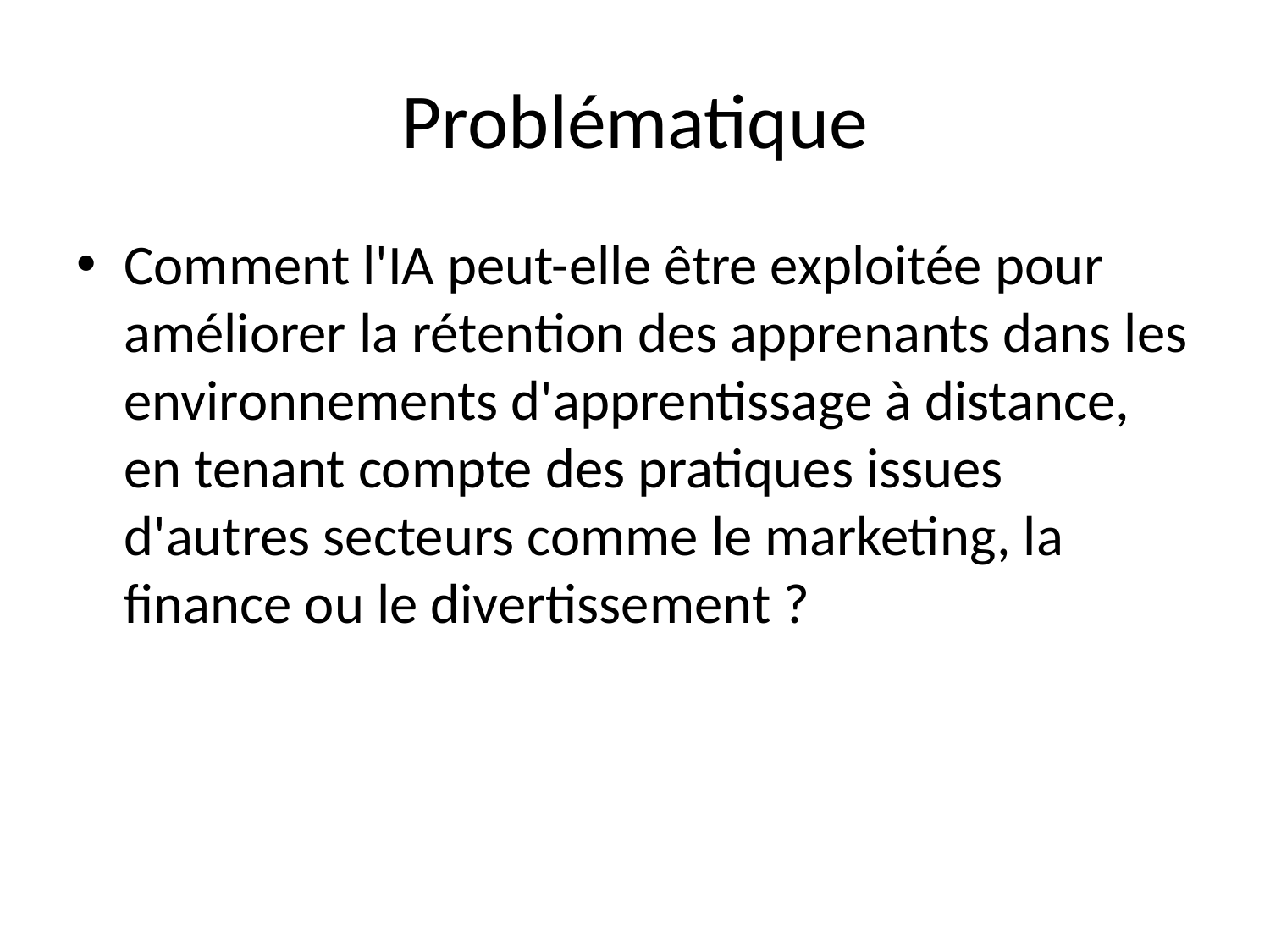

# Problématique
Comment l'IA peut-elle être exploitée pour améliorer la rétention des apprenants dans les environnements d'apprentissage à distance, en tenant compte des pratiques issues d'autres secteurs comme le marketing, la finance ou le divertissement ?